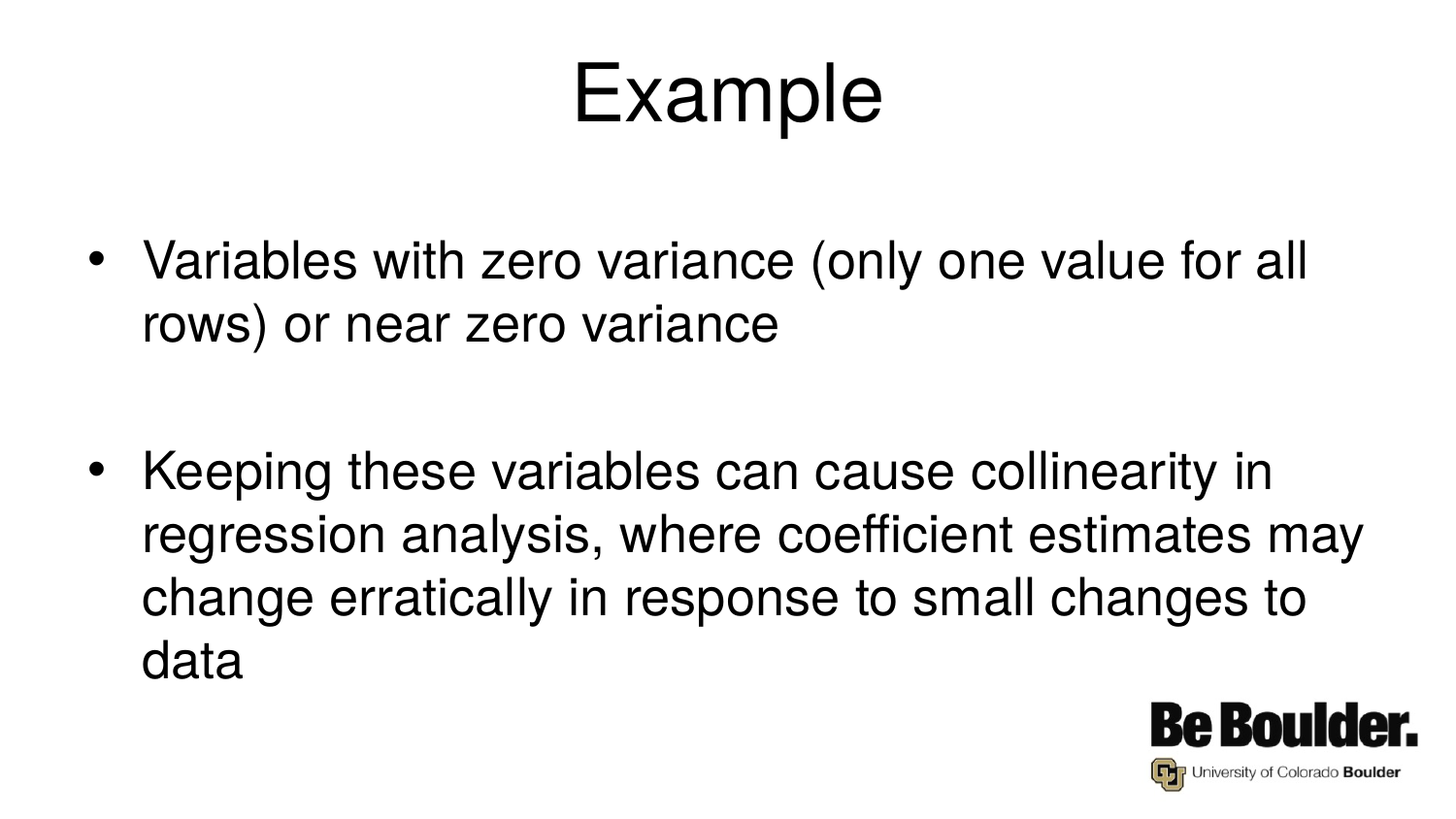

# Example
Variables with zero variance (only one value for all rows) or near zero variance

Keeping these variables can cause collinearity in regression analysis, where coefficient estimates may change erratically in response to small changes to data